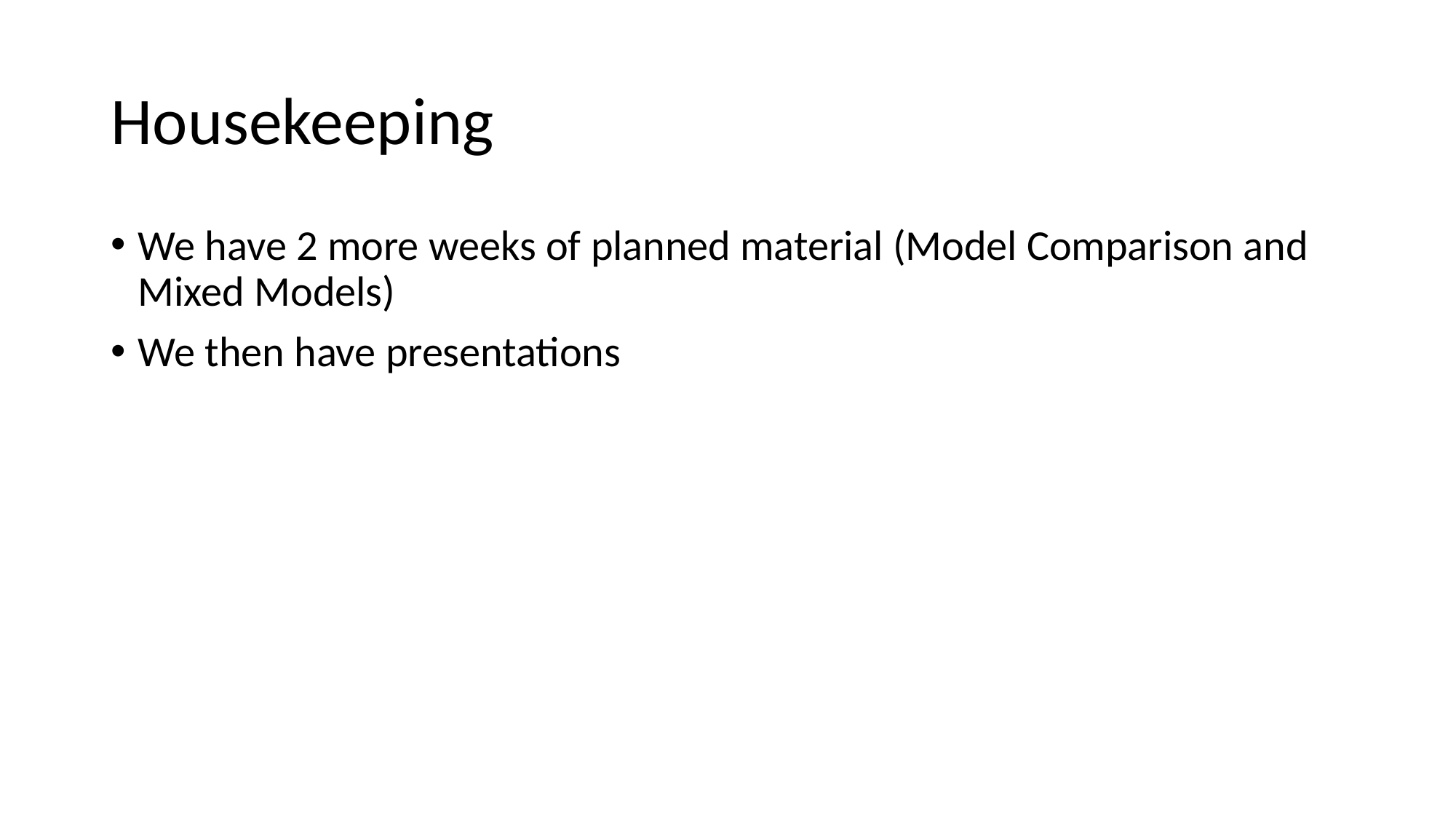

# Housekeeping
We have 2 more weeks of planned material (Model Comparison and Mixed Models)
We then have presentations